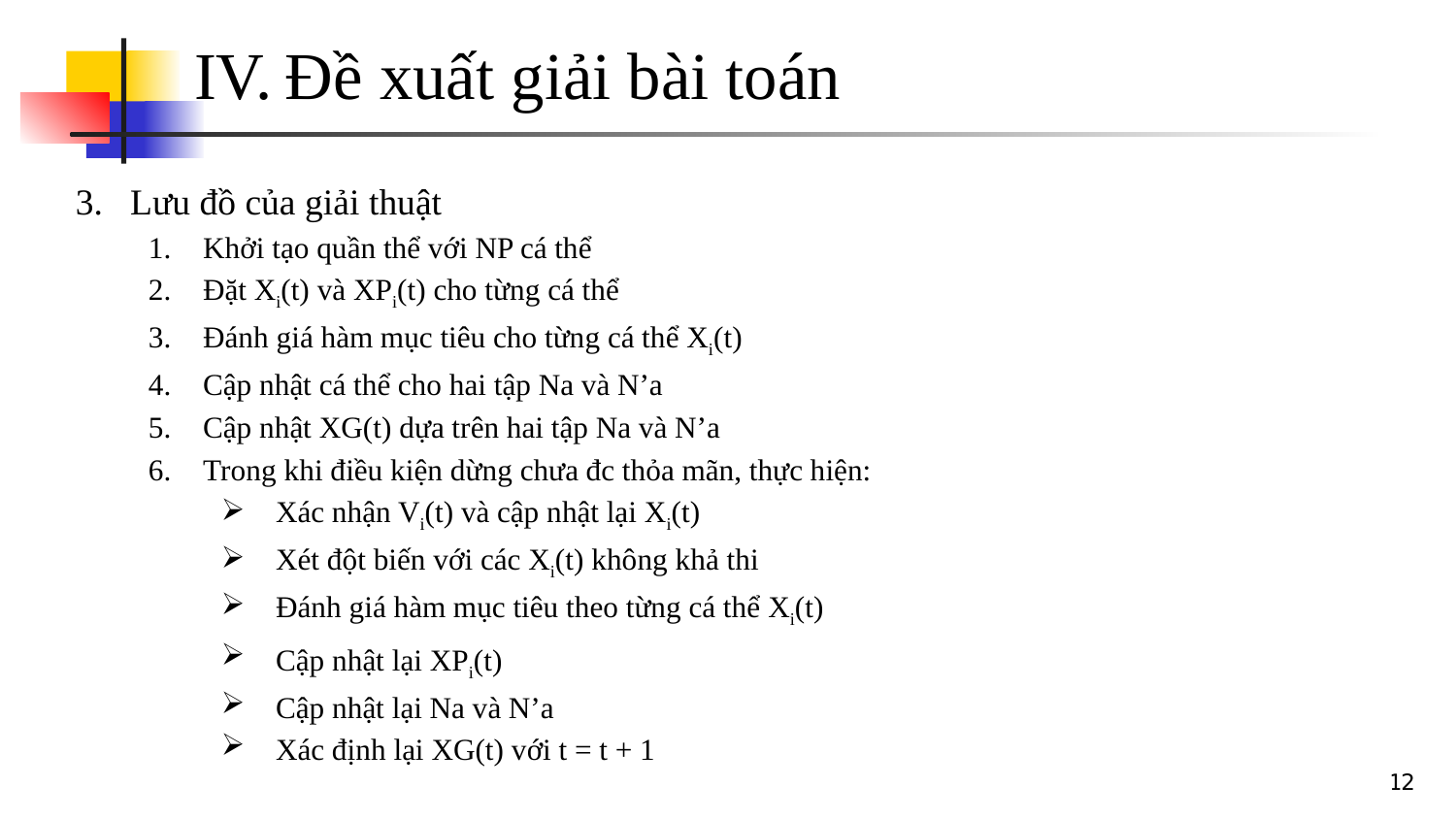

# Đề xuất giải bài toán
Lưu đồ của giải thuật
Khởi tạo quần thể với NP cá thể
Đặt Xi(t) và XPi(t) cho từng cá thể
Đánh giá hàm mục tiêu cho từng cá thể Xi(t)
Cập nhật cá thể cho hai tập Na và N’a
Cập nhật XG(t) dựa trên hai tập Na và N’a
Trong khi điều kiện dừng chưa đc thỏa mãn, thực hiện:
Xác nhận Vi(t) và cập nhật lại Xi(t)
Xét đột biến với các Xi(t) không khả thi
Đánh giá hàm mục tiêu theo từng cá thể Xi(t)
Cập nhật lại XPi(t)
Cập nhật lại Na và N’a
Xác định lại XG(t) với t = t + 1
12